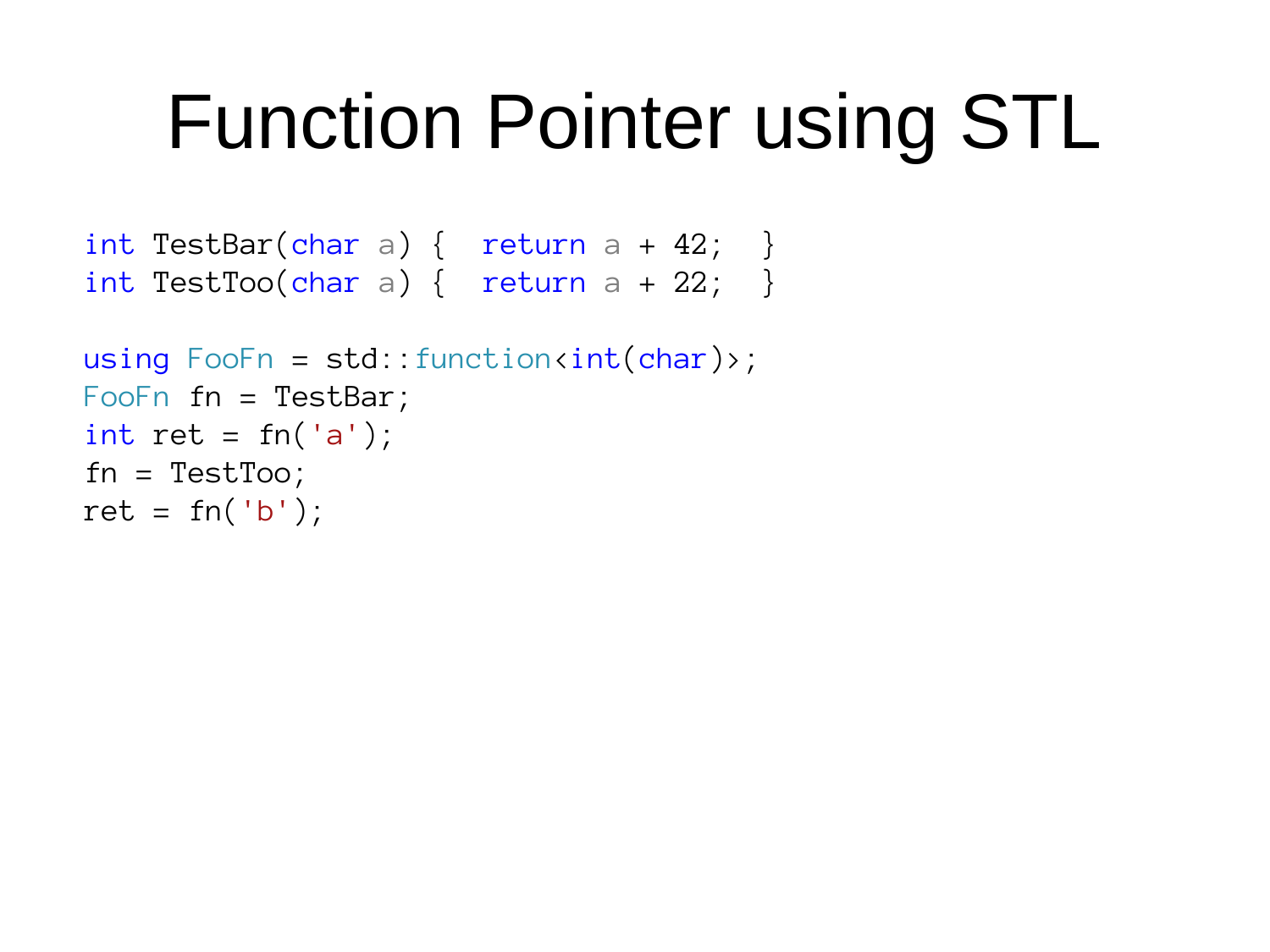

# Function Pointer using STL
int TestBar(char a) {  return a + 42;  }
int TestToo(char a) {  return a + 22;  }

using FooFn = std::function<int(char)>;
FooFn fn = TestBar;
int ret = fn('a');
fn = TestToo;
ret = fn('b');